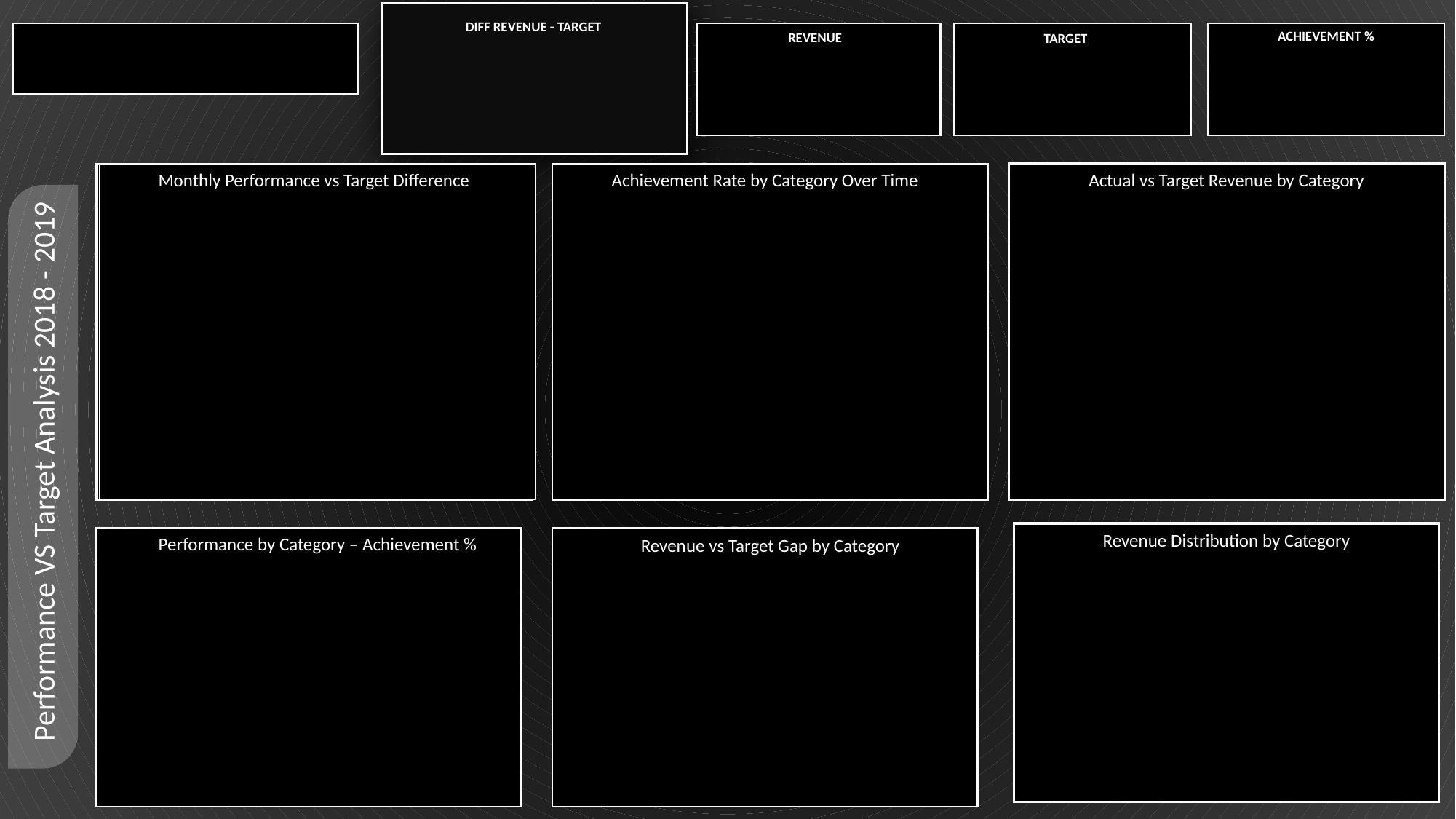

DIFF REVENUE - TARGET
ACHIEVEMENT %

REVENUE

TARGET
Actual vs Target Revenue by Category
Achievement Rate by Category Over Time
Monthly Performance vs Target Difference

Performance VS Target Analysis 2018 - 2019

Revenue Distribution by Category
Performance by Category – Achievement %

Revenue vs Target Gap by Category